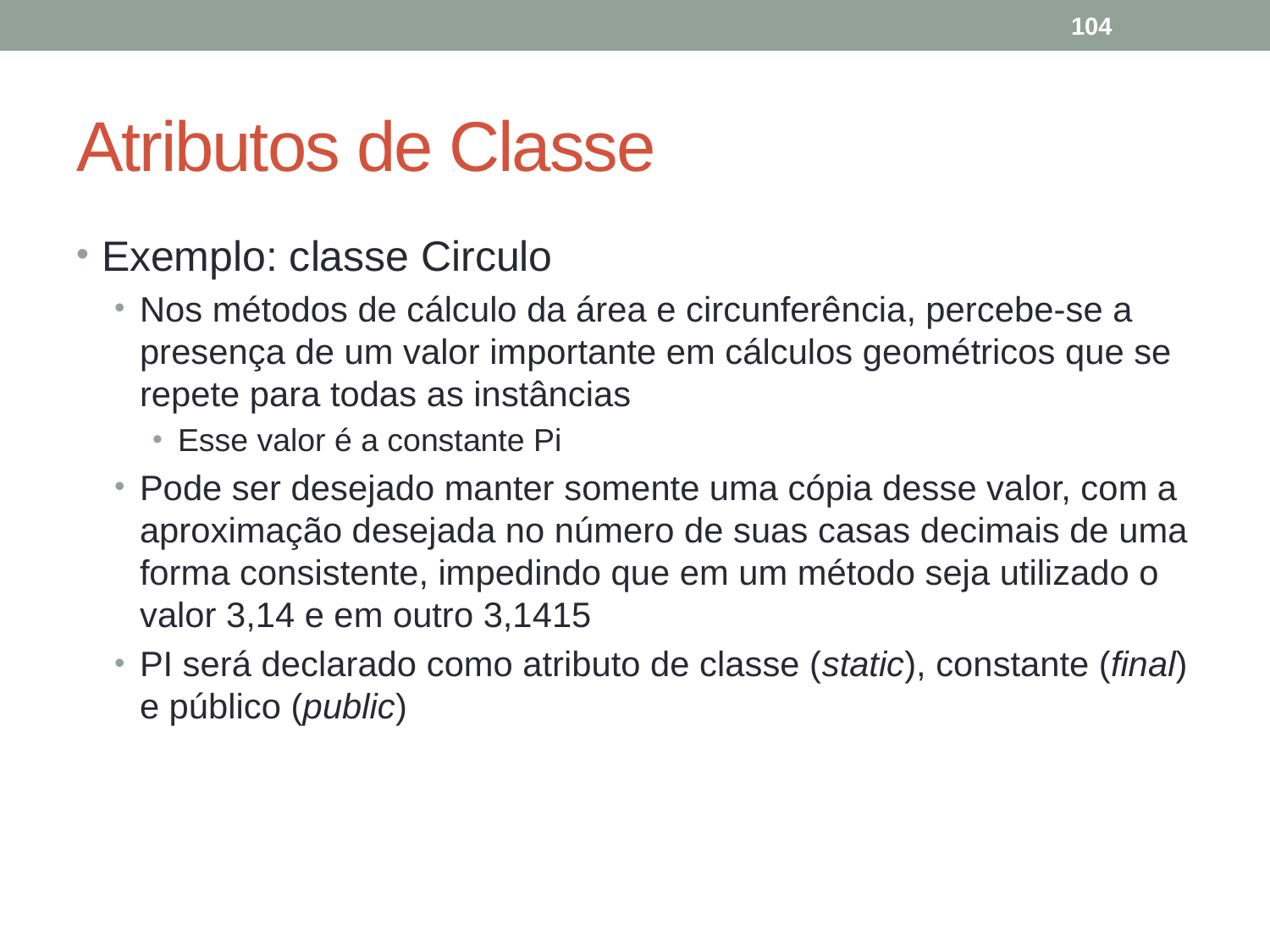

104
# Atributos de Classe
Exemplo: classe Circulo
Nos métodos de cálculo da área e circunferência, percebe-se a presença de um valor importante em cálculos geométricos que se repete para todas as instâncias
Esse valor é a constante Pi
Pode ser desejado manter somente uma cópia desse valor, com a aproximação desejada no número de suas casas decimais de uma forma consistente, impedindo que em um método seja utilizado o valor 3,14 e em outro 3,1415
PI será declarado como atributo de classe (static), constante (final) e público (public)